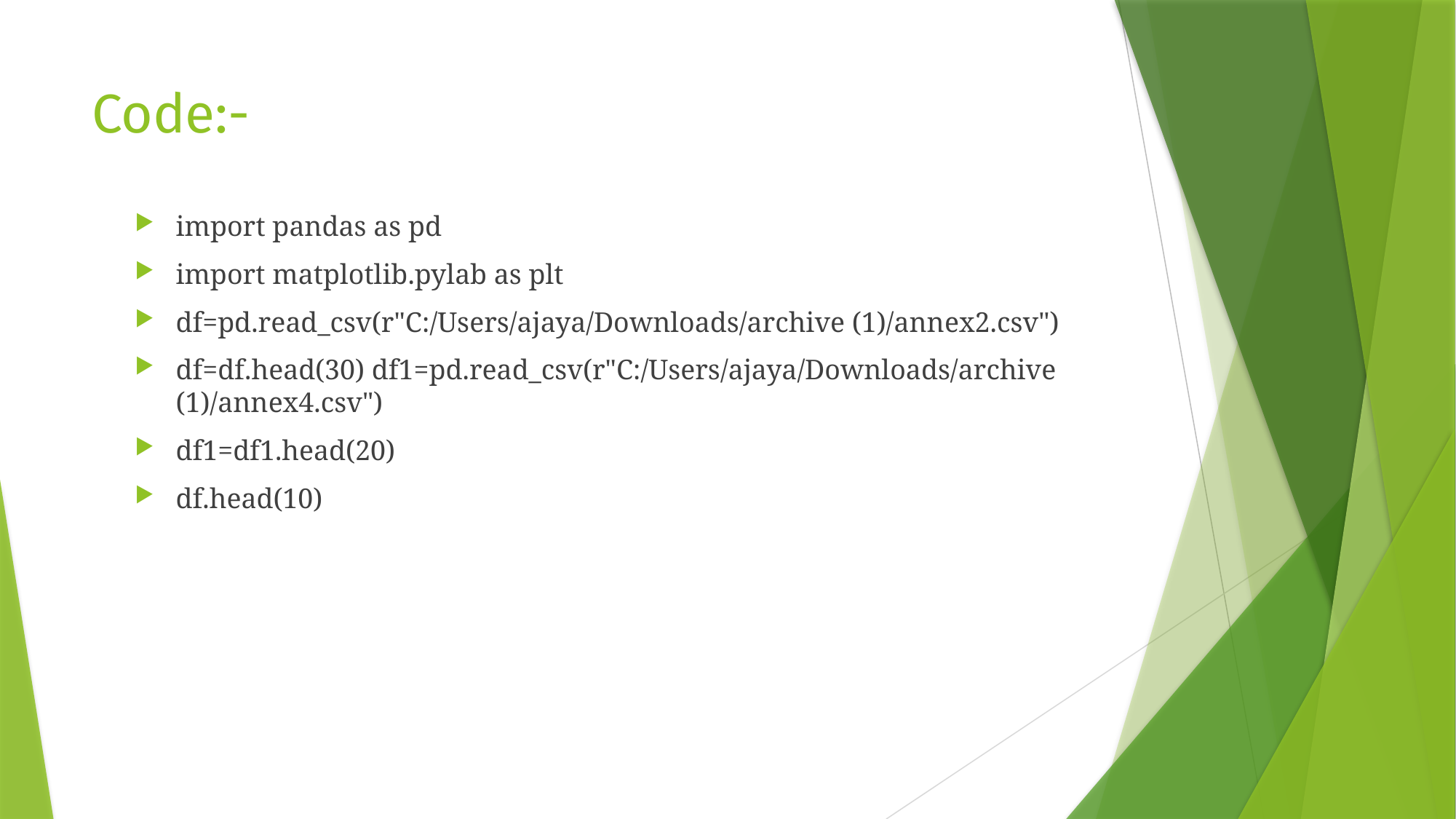

# Code:-
import pandas as pd
import matplotlib.pylab as plt
df=pd.read_csv(r"C:/Users/ajaya/Downloads/archive (1)/annex2.csv")
df=df.head(30) df1=pd.read_csv(r"C:/Users/ajaya/Downloads/archive (1)/annex4.csv")
df1=df1.head(20)
df.head(10)